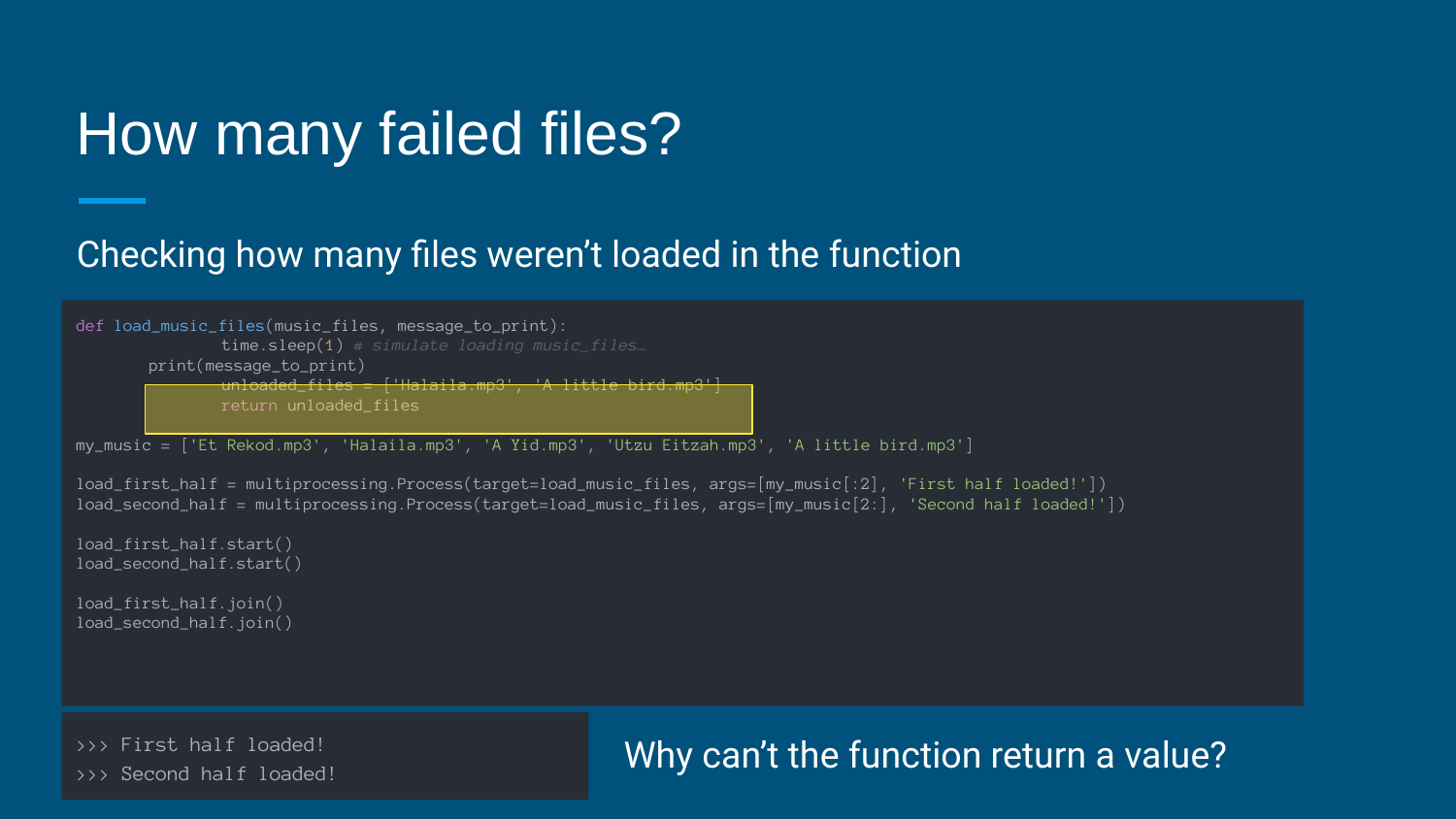

# How many failed files?
Checking how many files weren’t loaded in the function
def load_music_files(music_files, message_to_print):
	time.sleep(1) # simulate loading music_files…
print(message_to_print)
	unloaded_files = ['Halaila.mp3', 'A little bird.mp3']
	return unloaded_files

my_music = ['Et Rekod.mp3', 'Halaila.mp3', 'A Yid.mp3', 'Utzu Eitzah.mp3', 'A little bird.mp3']

load_first_half = multiprocessing.Process(target=load_music_files, args=[my_music[:2], 'First half loaded!'])
load_second_half = multiprocessing.Process(target=load_music_files, args=[my_music[2:], 'Second half loaded!'])

load_first_half.start()
load_second_half.start()

load_first_half.join()
load_second_half.join()

>>> First half loaded!
>>> Second half loaded!
Why can’t the function return a value?